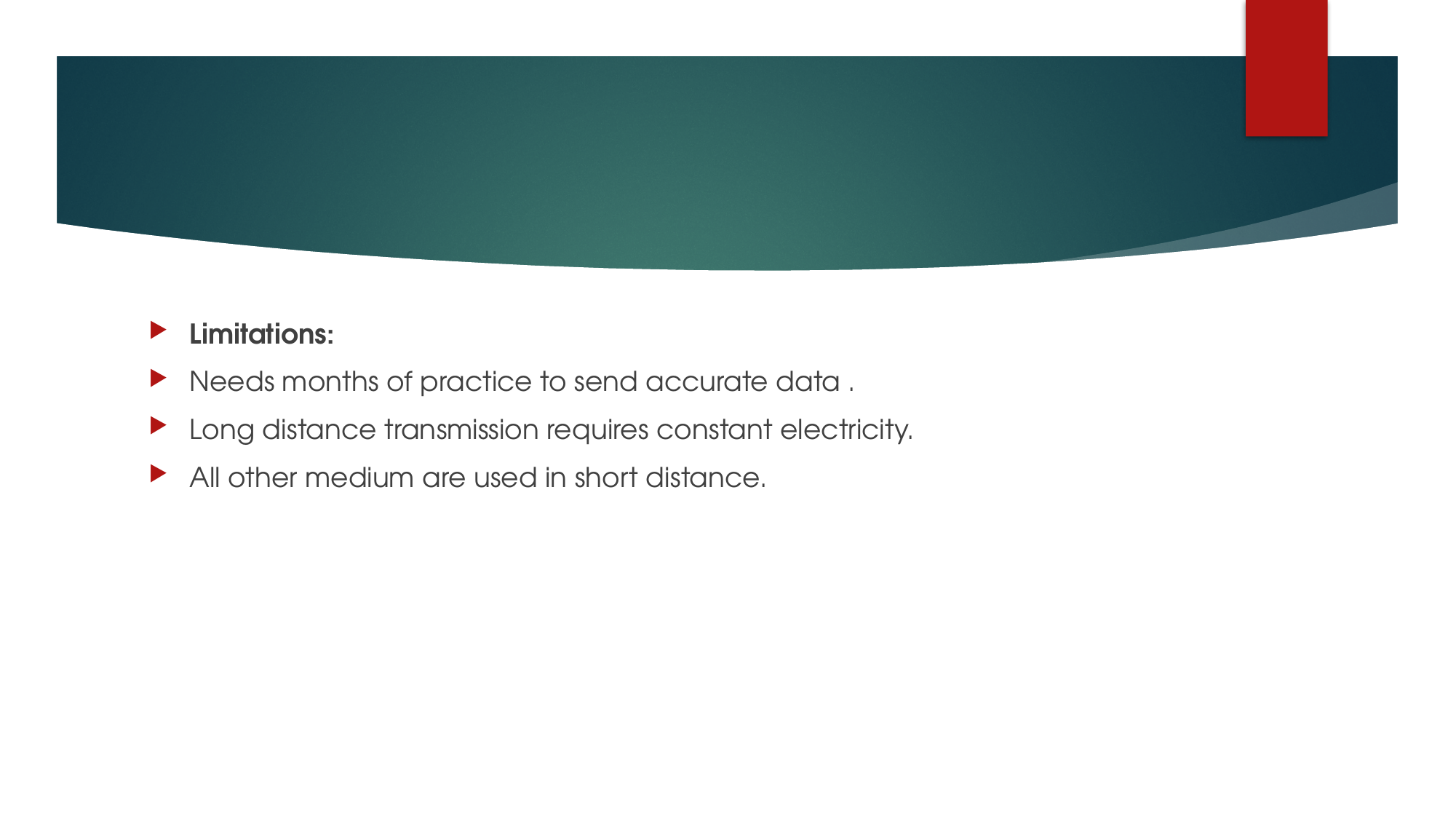

Limitations:
Needs months of practice to send accurate data .
Long distance transmission requires constant electricity.
All other medium are used in short distance.